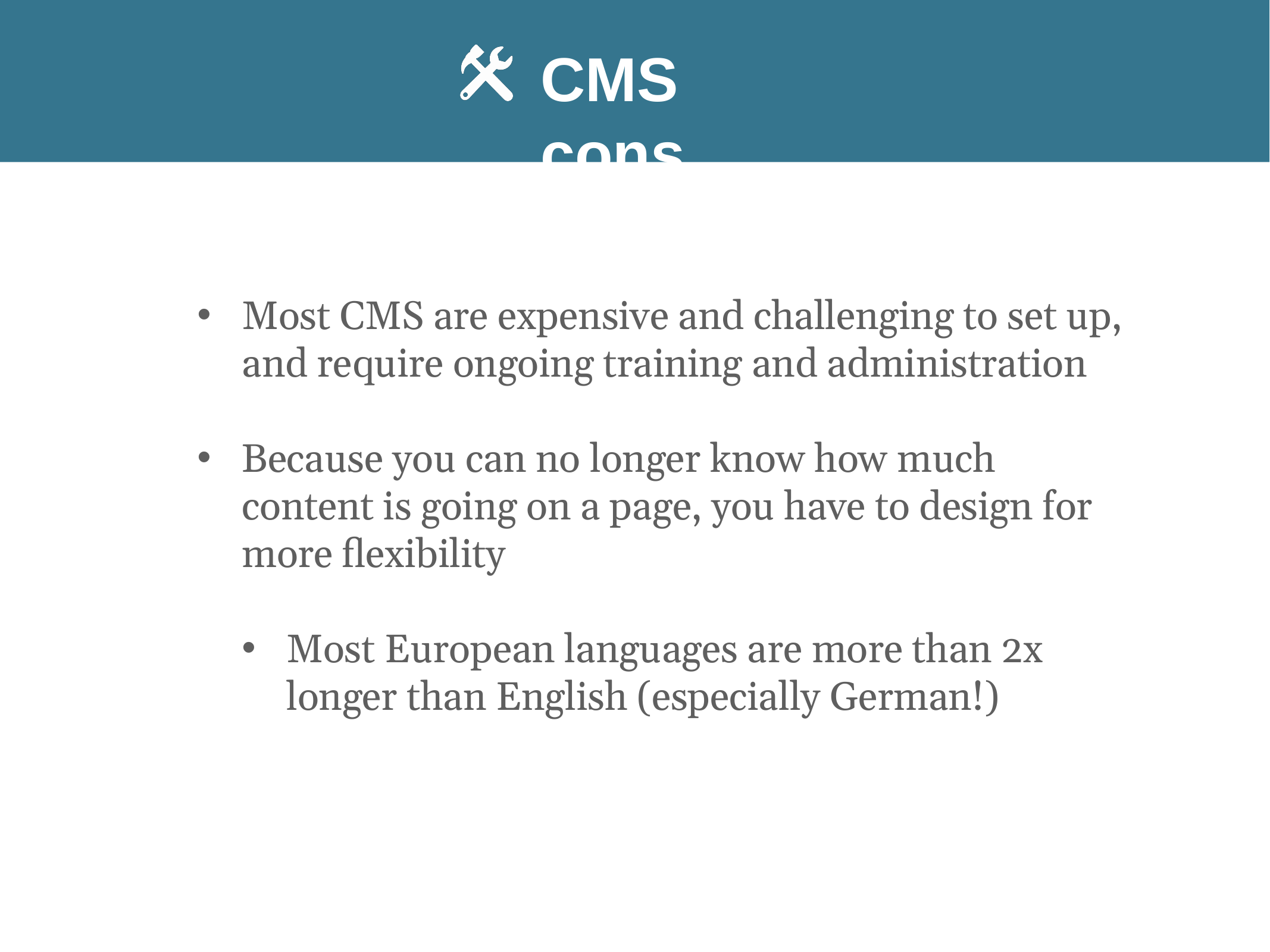

# CMS cons

Most CMS are expensive and challenging to set up, and require ongoing training and administration

Because you can no longer know how much content is going on a page, you have to design for more flexibility

Most European languages are more than 2x longer than English (especially German!)